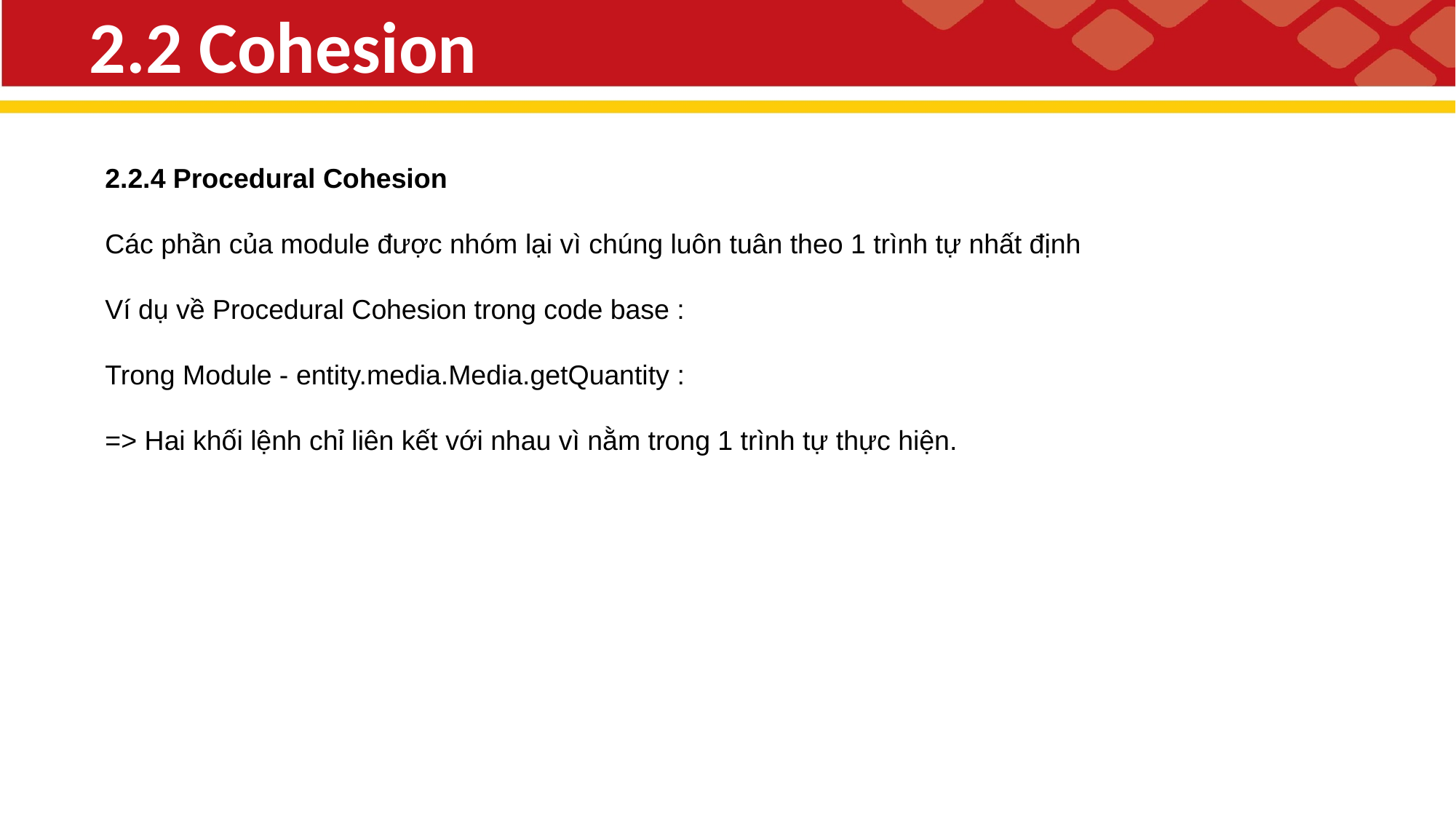

2.2 Cohesion
2.2.4 Procedural Cohesion

Các phần của module được nhóm lại vì chúng luôn tuân theo 1 trình tự nhất định

Ví dụ về Procedural Cohesion trong code base :

Trong Module - entity.media.Media.getQuantity :

=> Hai khối lệnh chỉ liên kết với nhau vì nằm trong 1 trình tự thực hiện.